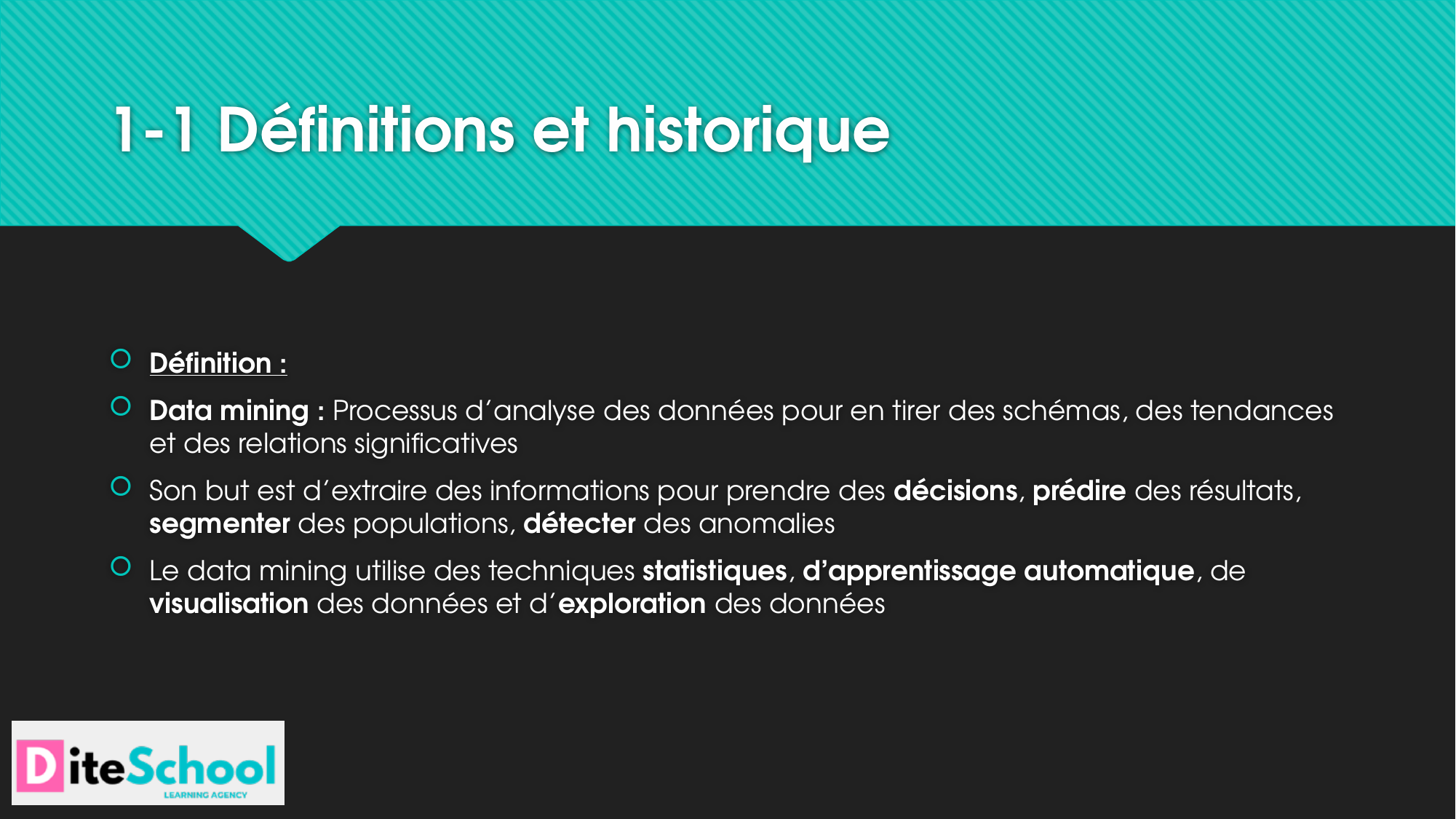

# 1-1 Définitions et historique
Définition :
Data mining : Processus d’analyse des données pour en tirer des schémas, des tendances et des relations significatives
Son but est d’extraire des informations pour prendre des décisions, prédire des résultats, segmenter des populations, détecter des anomalies
Le data mining utilise des techniques statistiques, d’apprentissage automatique, de visualisation des données et d’exploration des données